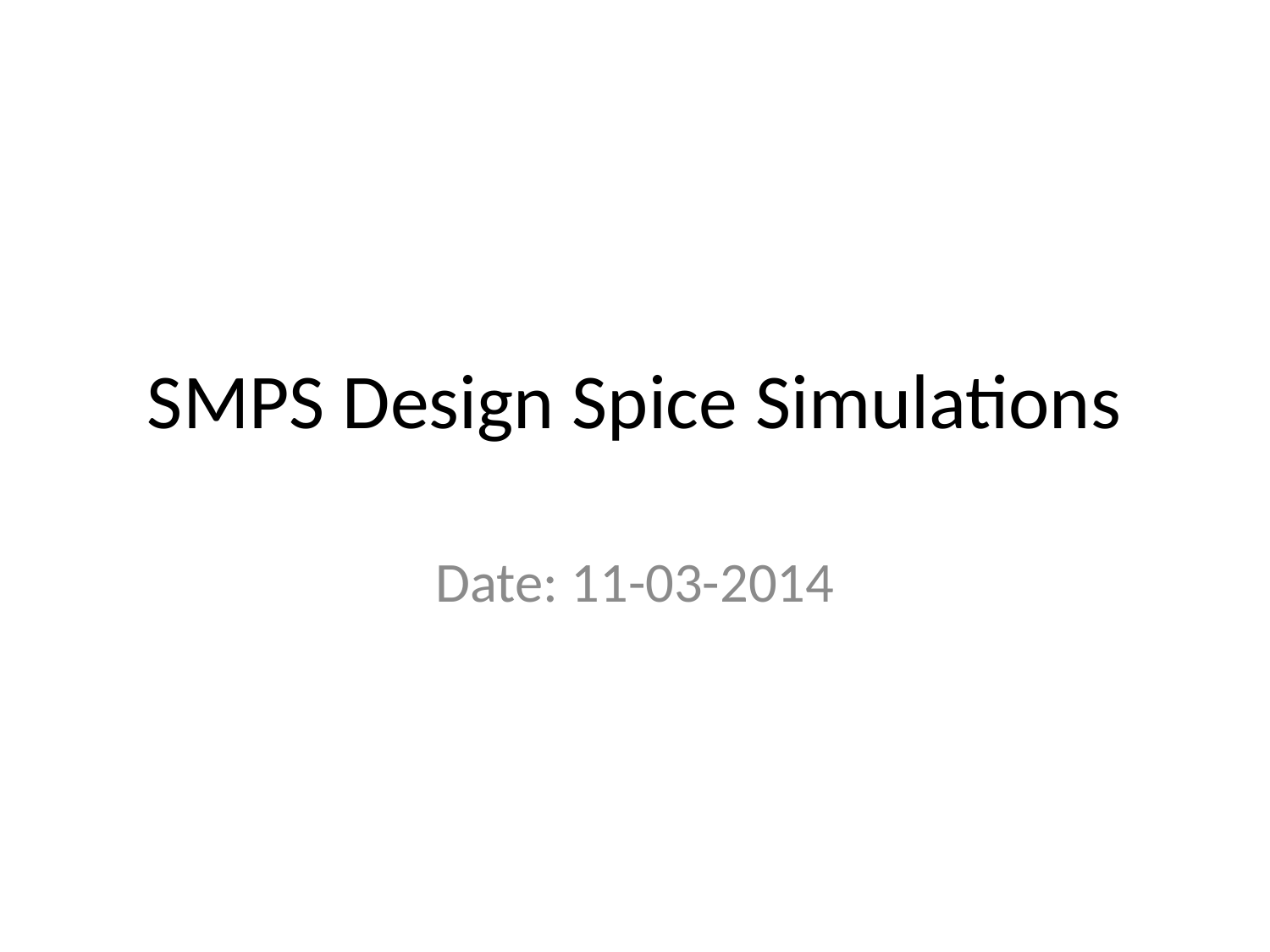

# SMPS Design Spice Simulations
Date: 11-03-2014